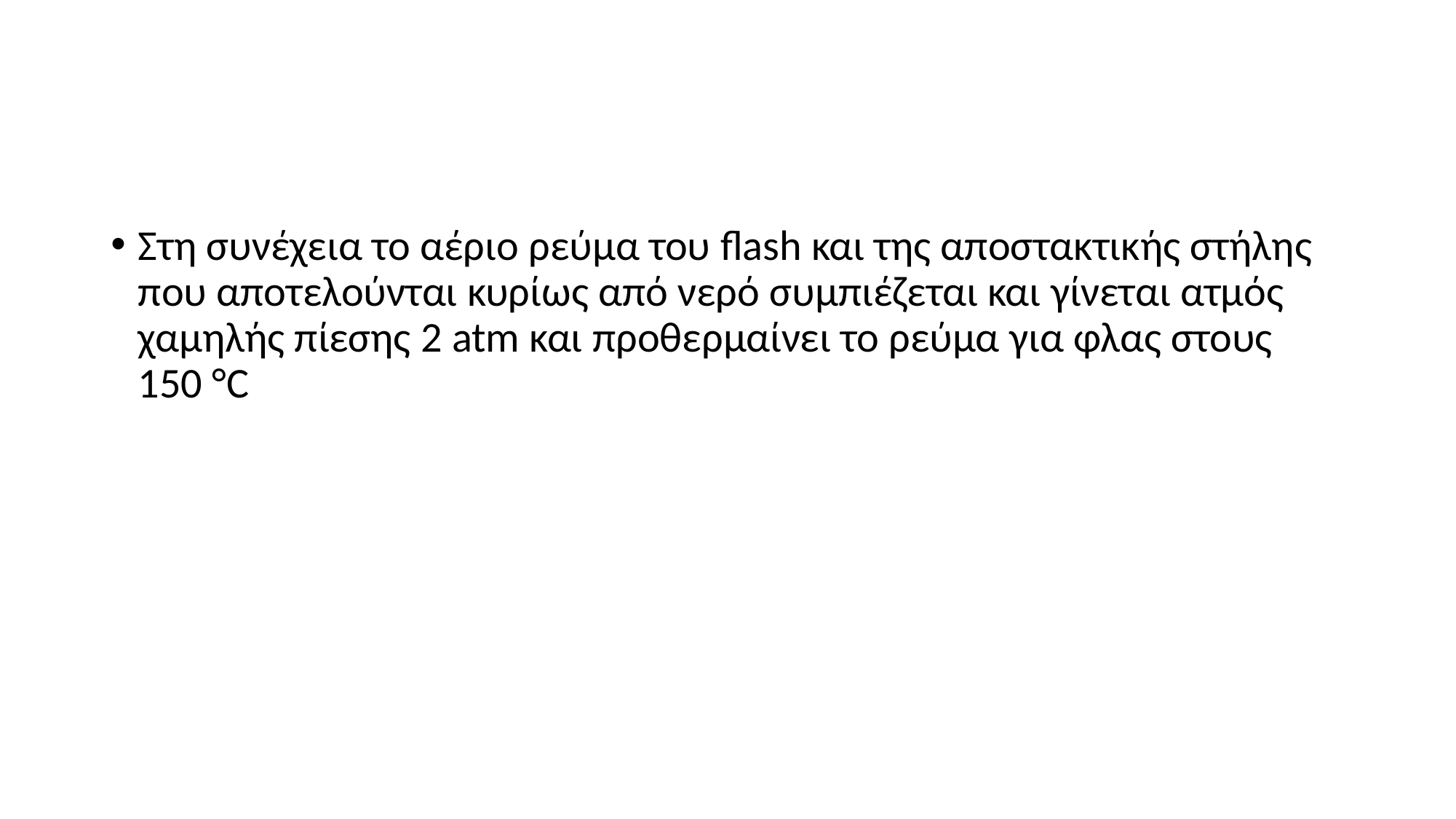

Στη συνέχεια το αέριο ρεύμα του flash και της αποστακτικής στήλης που αποτελούνται κυρίως από νερό συμπιέζεται και γίνεται ατμός χαμηλής πίεσης 2 atm και προθερμαίνει το ρεύμα για φλας στους 150 °C